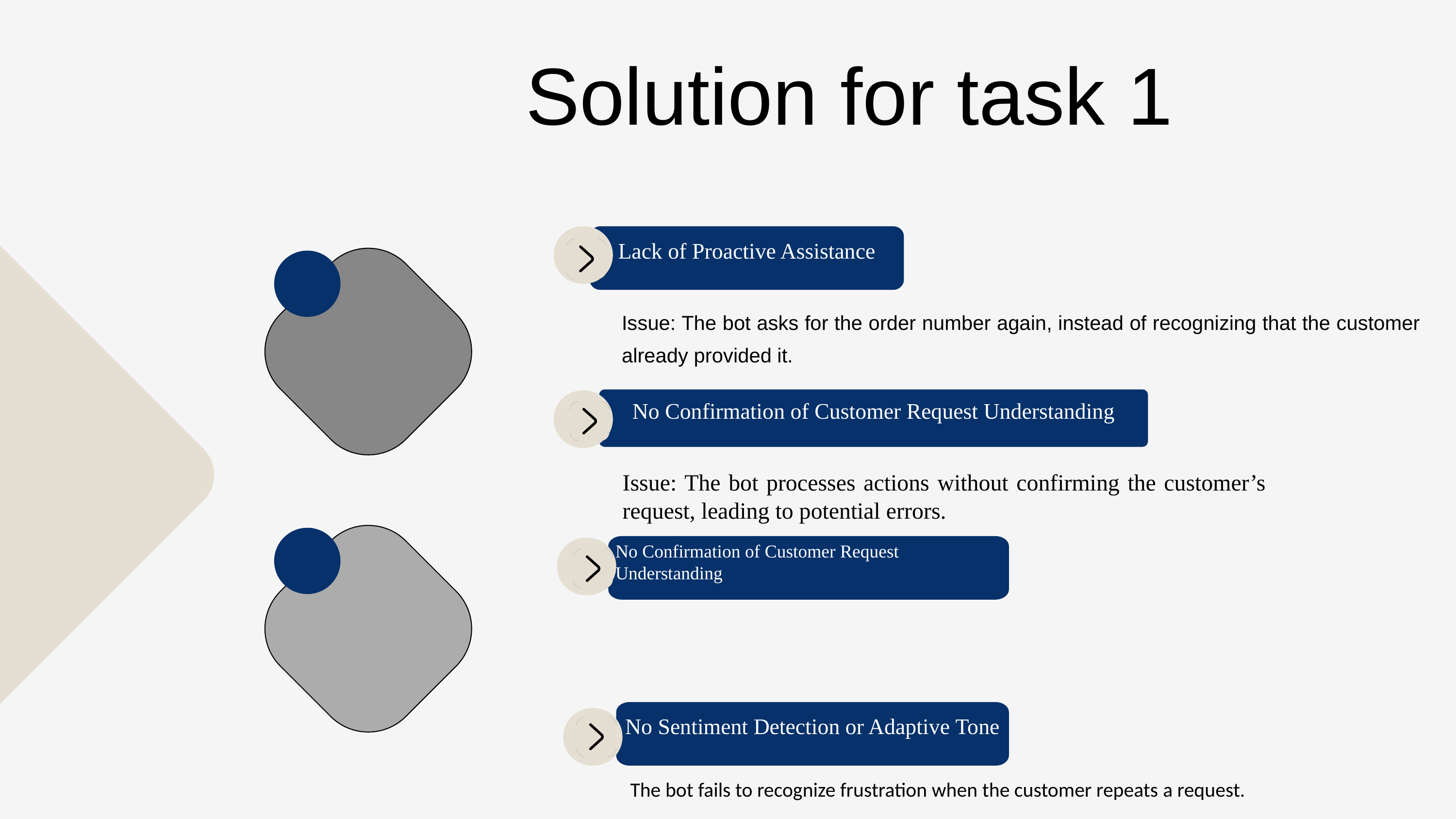

Solution for task 1

Lack of Proactive Assistance

Issue: The bot asks for the order number again, instead of recognizing that the customer already provided it.

No Confirmation of Customer Request Understanding

Issue: The bot processes actions without confirming the customer’s request, leading to potential errors.

No Confirmation of Customer Request Understanding

No Sentiment Detection or Adaptive Tone

The bot fails to recognize frustration when the customer repeats a request.